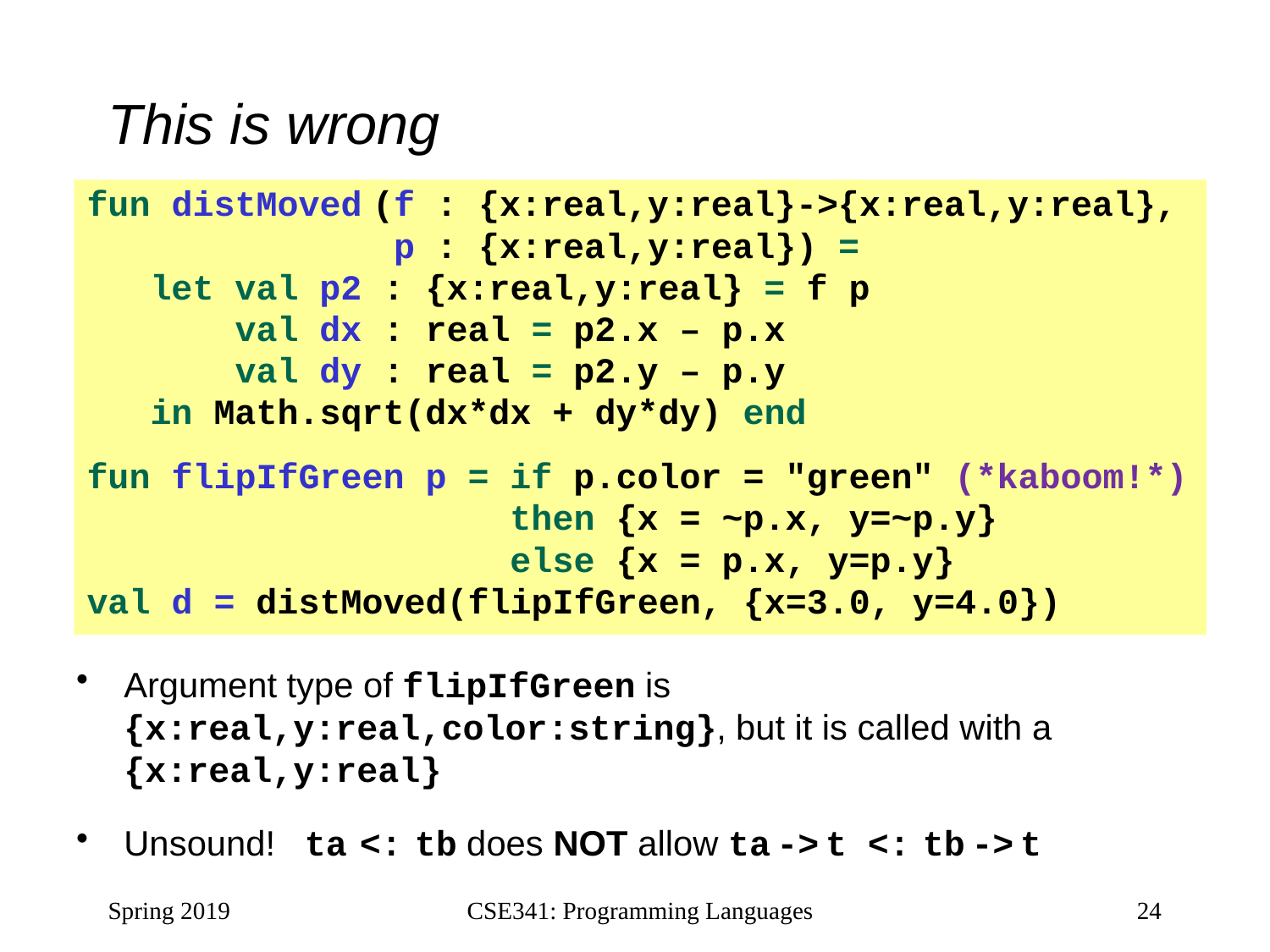

# This is wrong
fun distMoved (f : {x:real,y:real}->{x:real,y:real},
               p : {x:real,y:real}) =
   let val p2 : {x:real,y:real} = f p
       val dx : real = p2.x – p.x
       val dy : real = p2.y – p.y
   in Math.sqrt(dx*dx + dy*dy) end

fun flipIfGreen p = if p.color = "green" (*kaboom!*)
                    then {x = ~p.x, y=~p.y}
                    else {x = p.x, y=p.y}
val d = distMoved(flipIfGreen, {x=3.0, y=4.0})
Argument type of flipIfGreen is {x:real,y:real,color:string}, but it is called with a  {x:real,y:real}

Unsound!   ta <: tb does NOT allow ta -> t <: tb -> t

Spring 2019
CSE341: Programming Languages
24